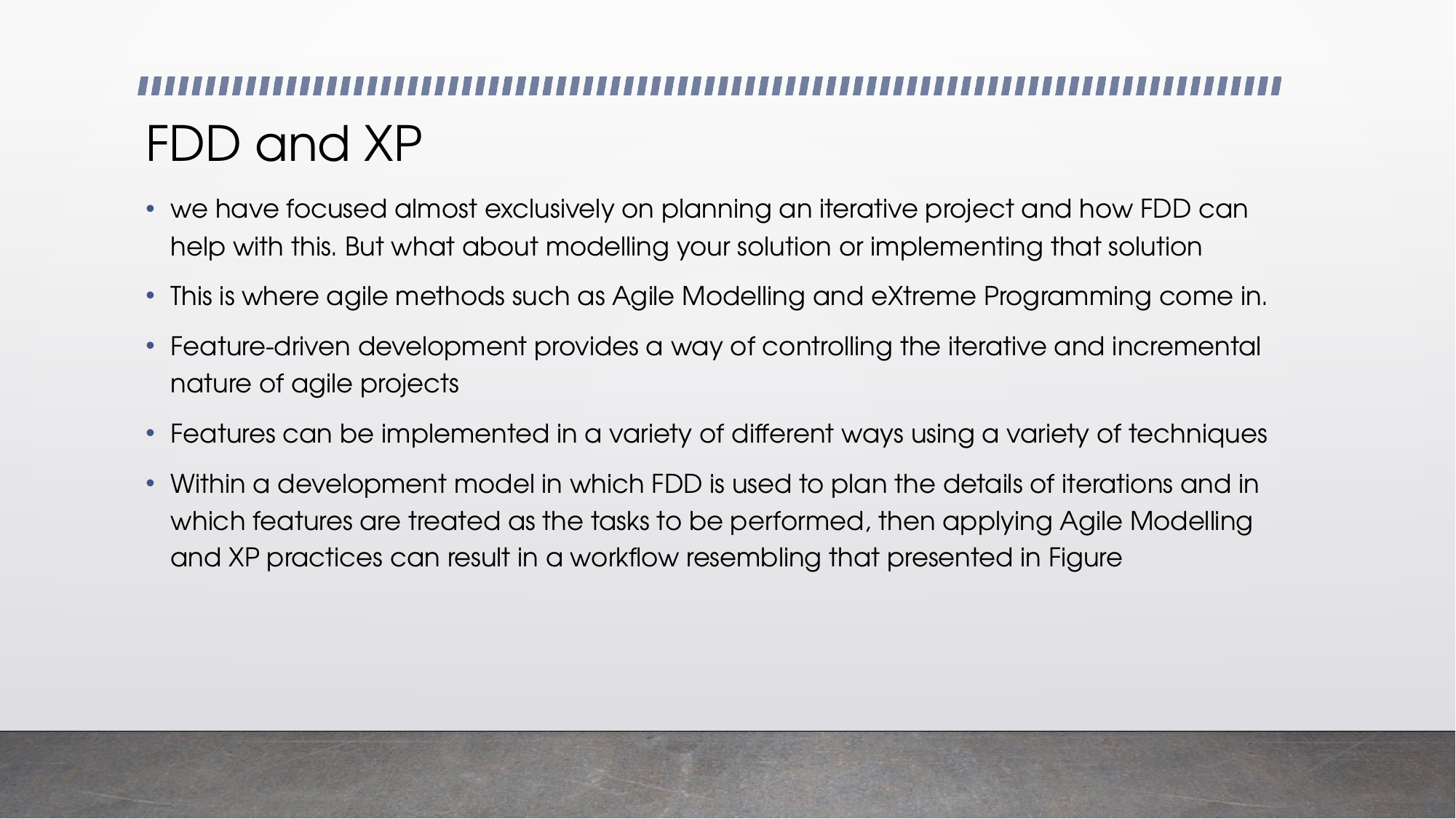

# FDD and XP
we have focused almost exclusively on planning an iterative project and how FDD can help with this. But what about modelling your solution or implementing that solution
This is where agile methods such as Agile Modelling and eXtreme Programming come in.
Feature-driven development provides a way of controlling the iterative and incremental nature of agile projects
Features can be implemented in a variety of different ways using a variety of techniques
Within a development model in which FDD is used to plan the details of iterations and in which features are treated as the tasks to be performed, then applying Agile Modelling and XP practices can result in a workflow resembling that presented in Figure